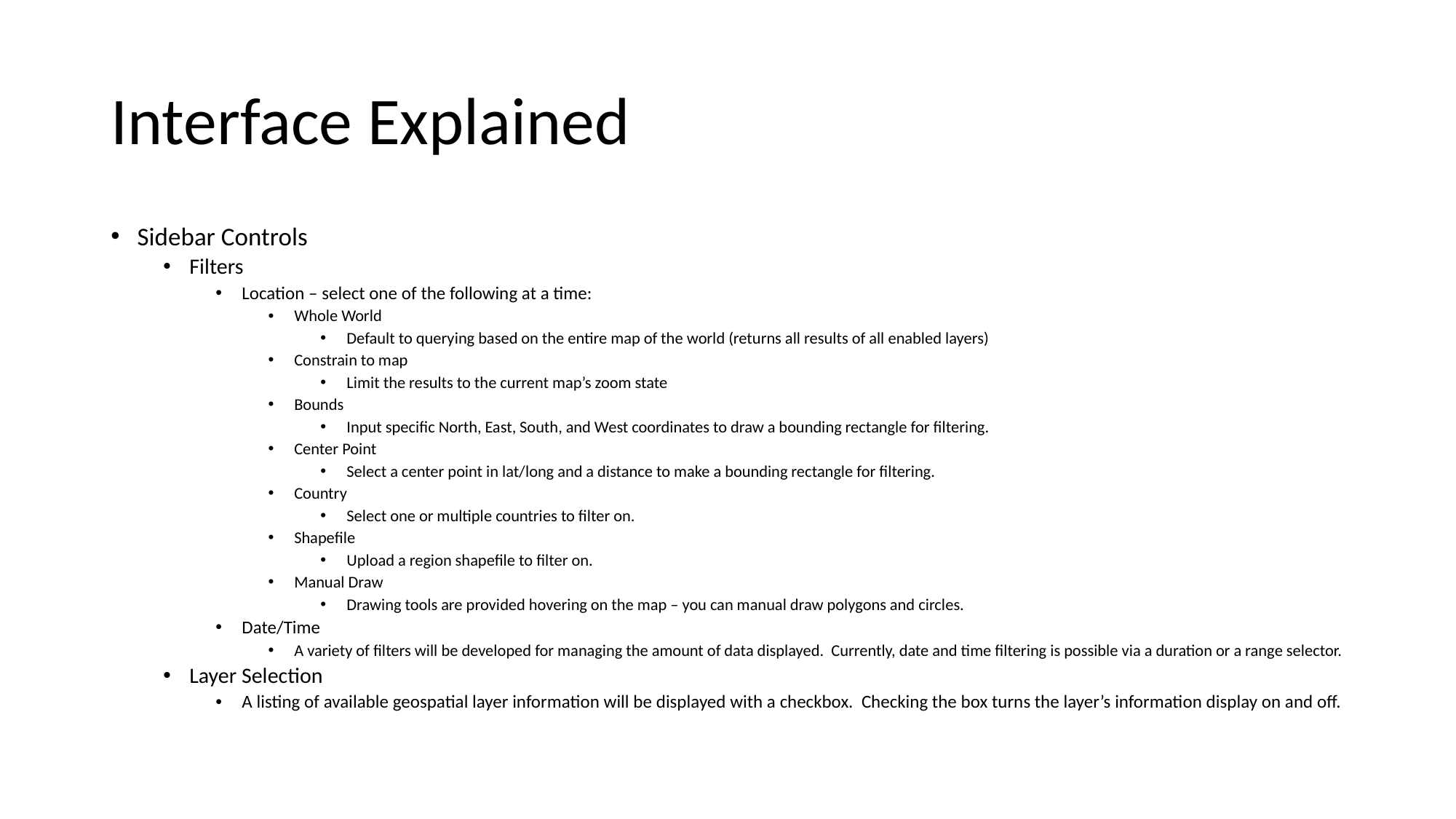

# Interface Explained
Sidebar Controls
Filters
Location – select one of the following at a time:
Whole World
Default to querying based on the entire map of the world (returns all results of all enabled layers)
Constrain to map
Limit the results to the current map’s zoom state
Bounds
Input specific North, East, South, and West coordinates to draw a bounding rectangle for filtering.
Center Point
Select a center point in lat/long and a distance to make a bounding rectangle for filtering.
Country
Select one or multiple countries to filter on.
Shapefile
Upload a region shapefile to filter on.
Manual Draw
Drawing tools are provided hovering on the map – you can manual draw polygons and circles.
Date/Time
A variety of filters will be developed for managing the amount of data displayed.  Currently, date and time filtering is possible via a duration or a range selector.
Layer Selection
A listing of available geospatial layer information will be displayed with a checkbox.  Checking the box turns the layer’s information display on and off.